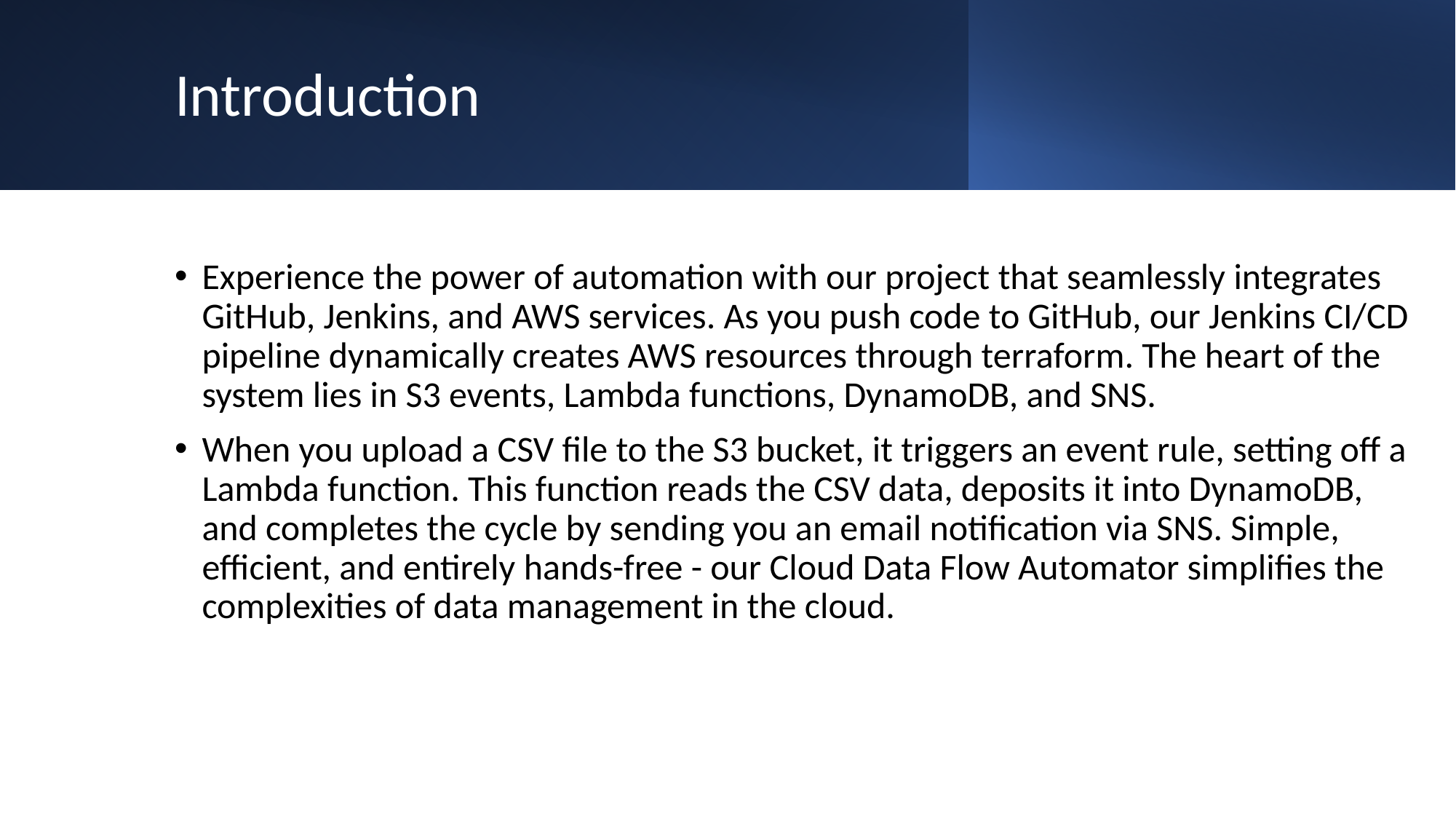

# Introduction
Experience the power of automation with our project that seamlessly integrates GitHub, Jenkins, and AWS services. As you push code to GitHub, our Jenkins CI/CD pipeline dynamically creates AWS resources through terraform. The heart of the system lies in S3 events, Lambda functions, DynamoDB, and SNS.
When you upload a CSV file to the S3 bucket, it triggers an event rule, setting off a Lambda function. This function reads the CSV data, deposits it into DynamoDB, and completes the cycle by sending you an email notification via SNS. Simple, efficient, and entirely hands-free - our Cloud Data Flow Automator simplifies the complexities of data management in the cloud.